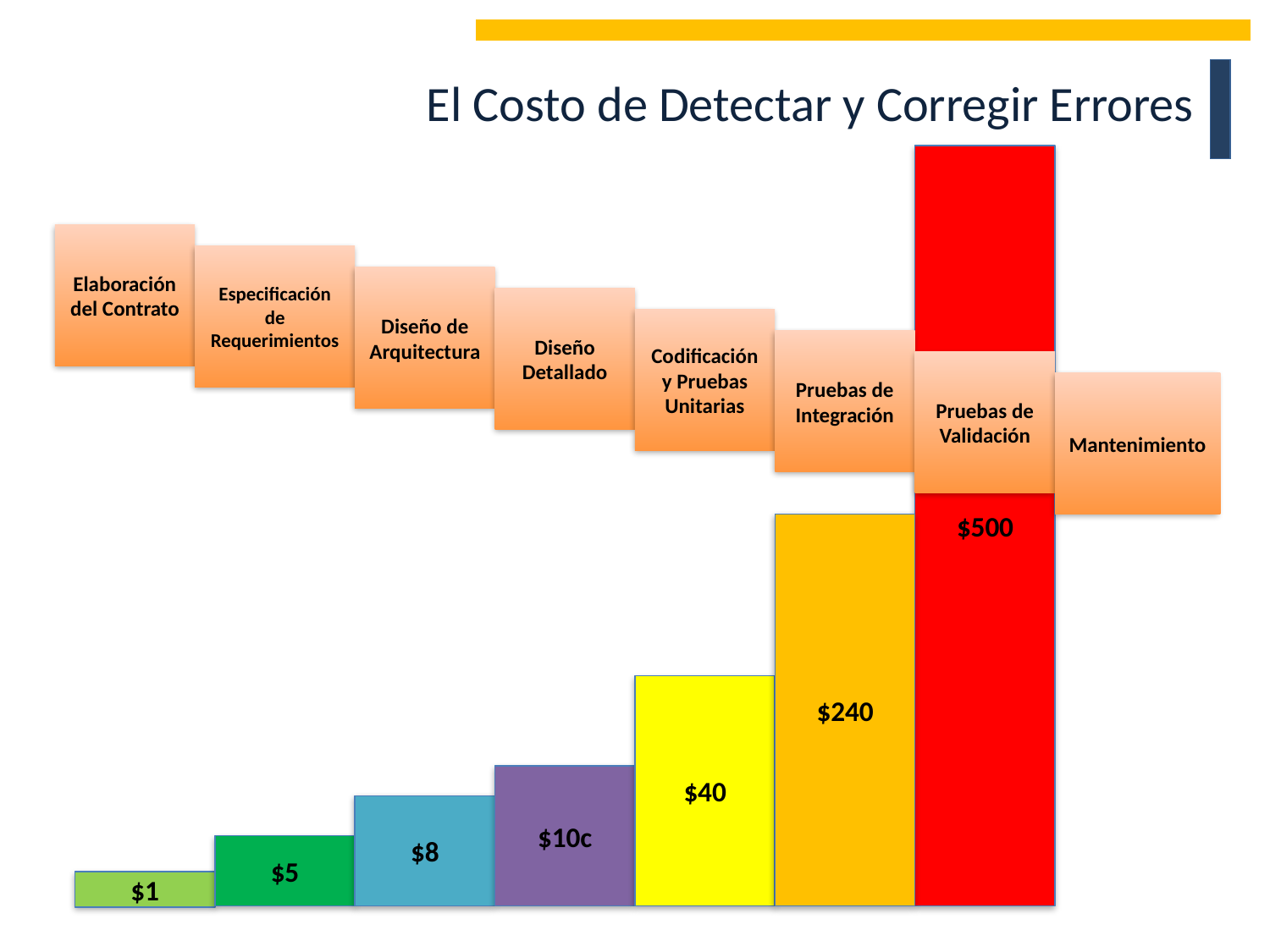

El Costo de Detectar y Corregir Errores
$500
Elaboración del Contrato
Especificación de Requerimientos
Diseño de Arquitectura
Diseño Detallado
Codificación y Pruebas Unitarias
Pruebas de Integración
Pruebas de Validación
Mantenimiento
$240
$40
$10c
$8
$5
$1